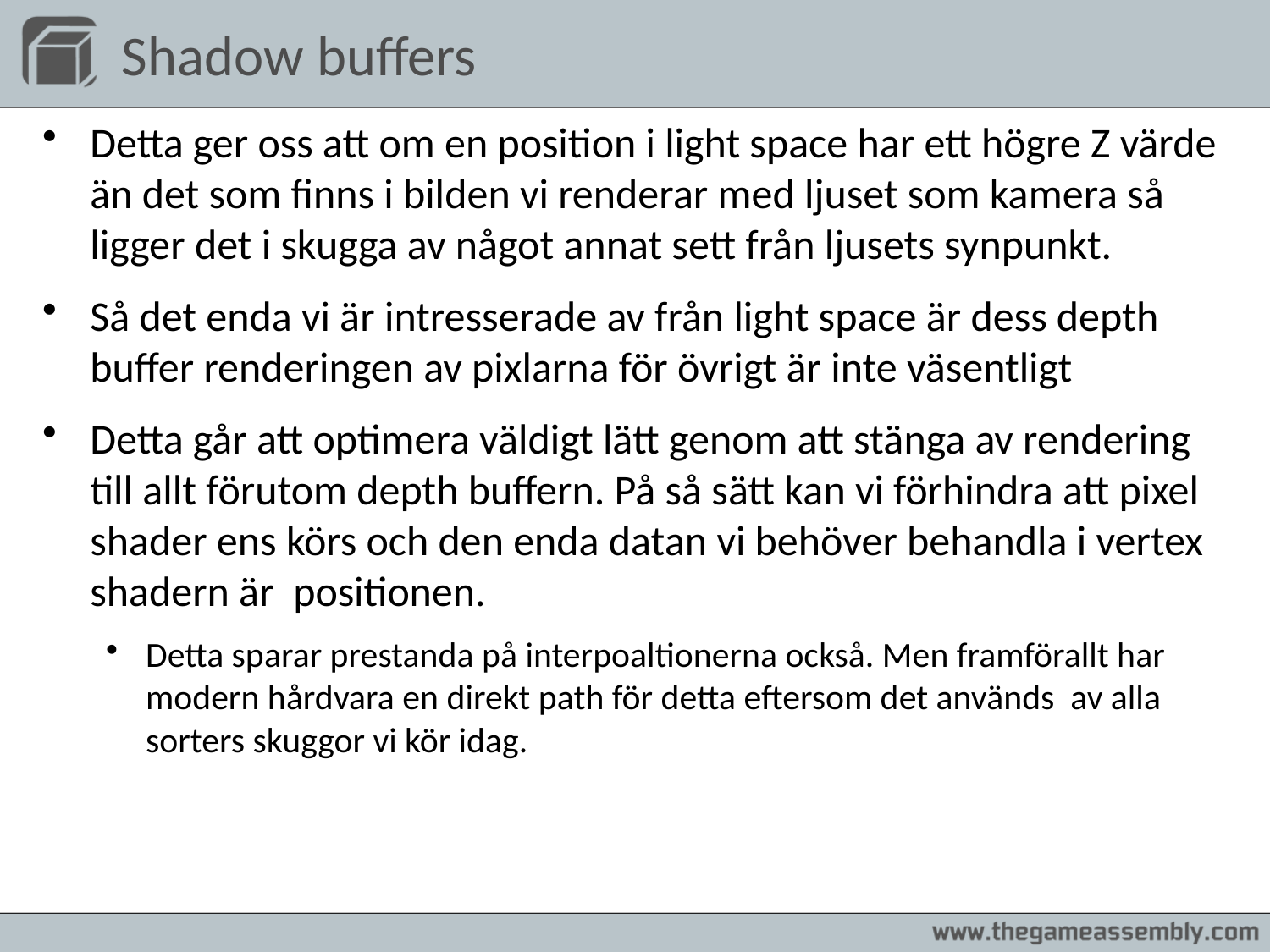

# Shadow buffers
Detta ger oss att om en position i light space har ett högre Z värde än det som finns i bilden vi renderar med ljuset som kamera så ligger det i skugga av något annat sett från ljusets synpunkt.
Så det enda vi är intresserade av från light space är dess depth buffer renderingen av pixlarna för övrigt är inte väsentligt
Detta går att optimera väldigt lätt genom att stänga av rendering till allt förutom depth buffern. På så sätt kan vi förhindra att pixel shader ens körs och den enda datan vi behöver behandla i vertex shadern är  positionen.
Detta sparar prestanda på interpoaltionerna också. Men framförallt har modern hårdvara en direkt path för detta eftersom det används  av alla sorters skuggor vi kör idag.